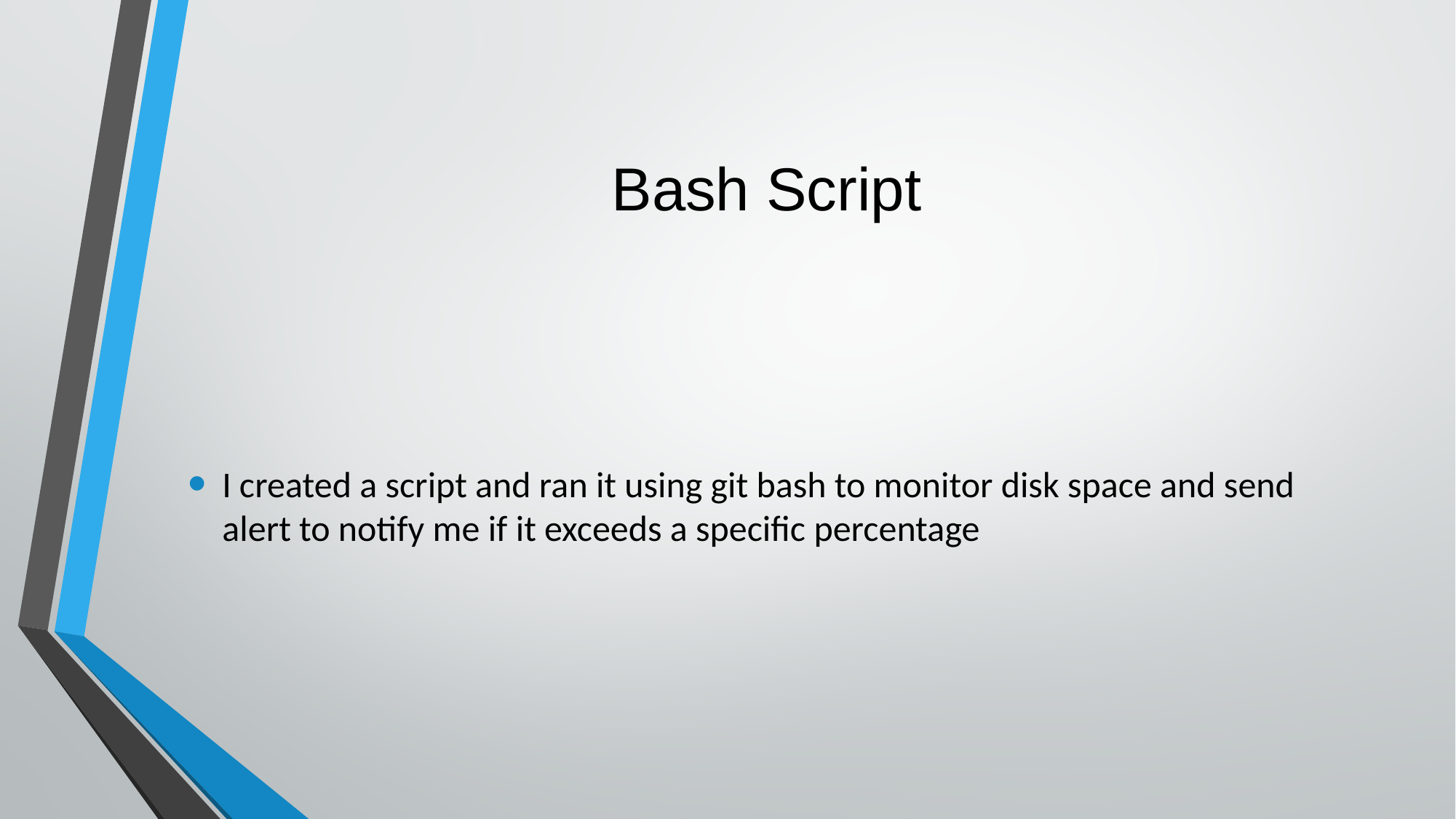

# Bash Script
I created a script and ran it using git bash to monitor disk space and send alert to notify me if it exceeds a specific percentage